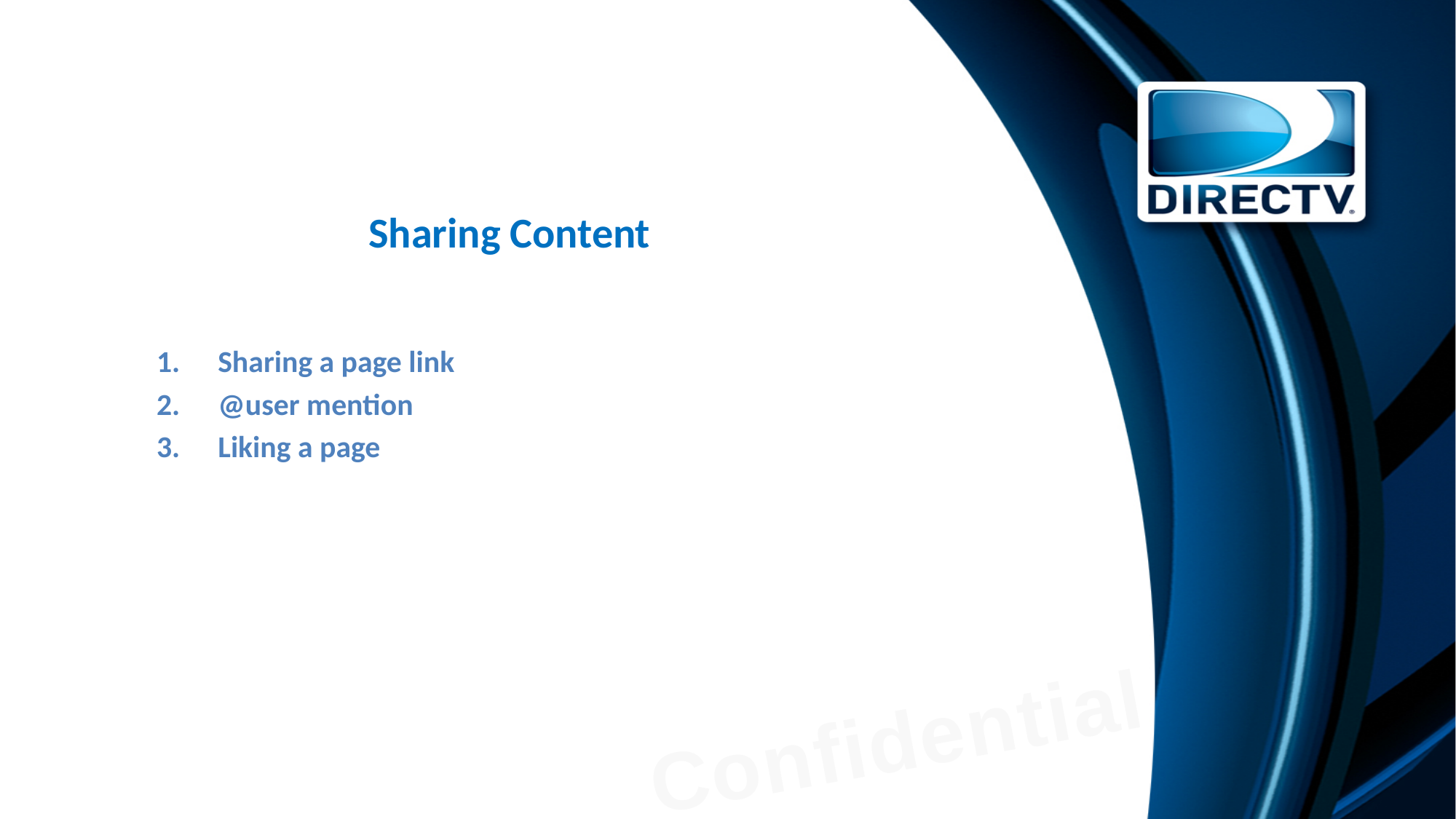

# Sharing Content
Sharing a page link
@user mention
Liking a page